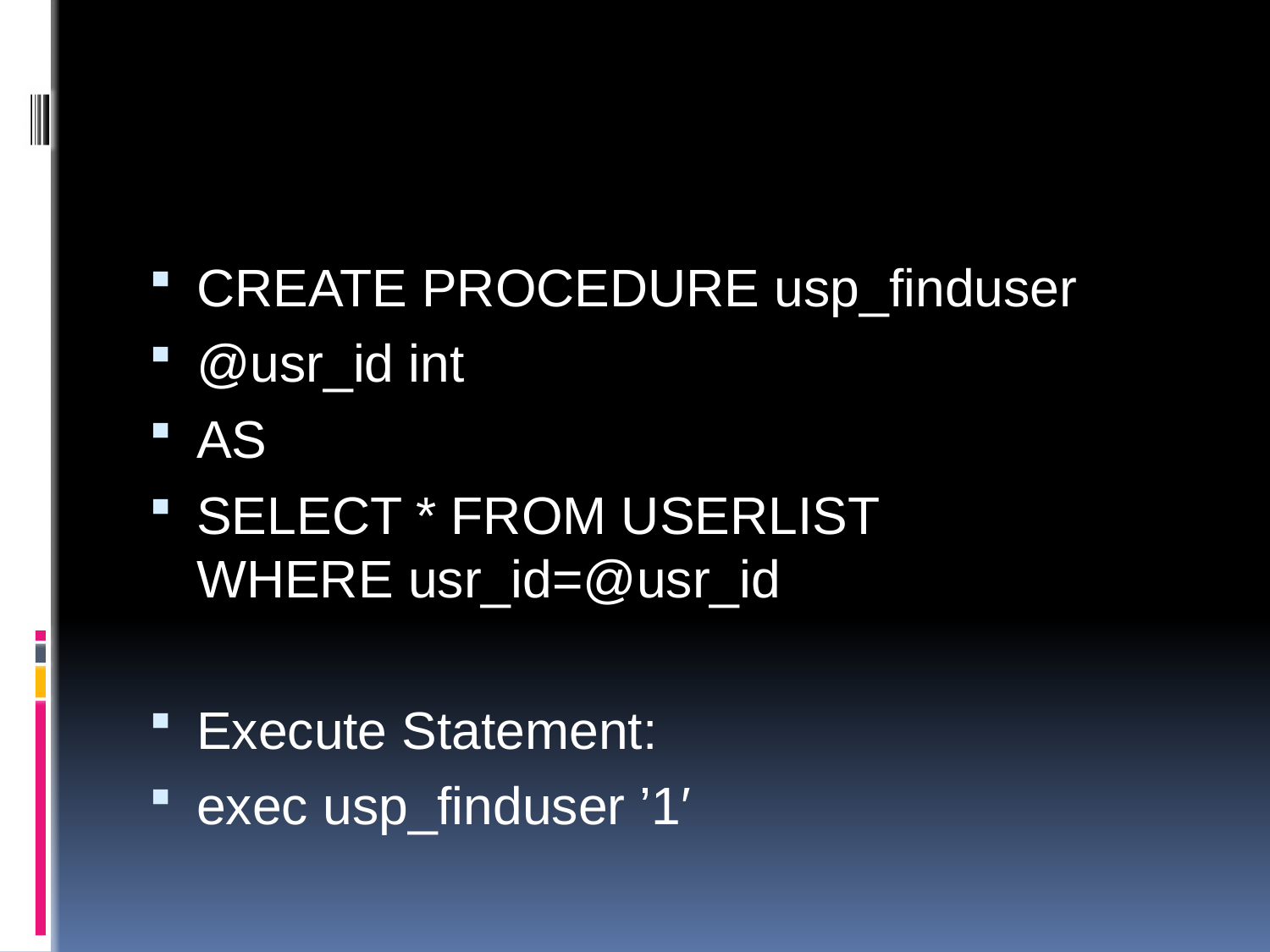

CREATE PROCEDURE usp_finduser
@usr_id int
AS
SELECT * FROM USERLIST
WHERE usr_id=@usr_id

Execute Statement:
exec usp_finduser ’1′